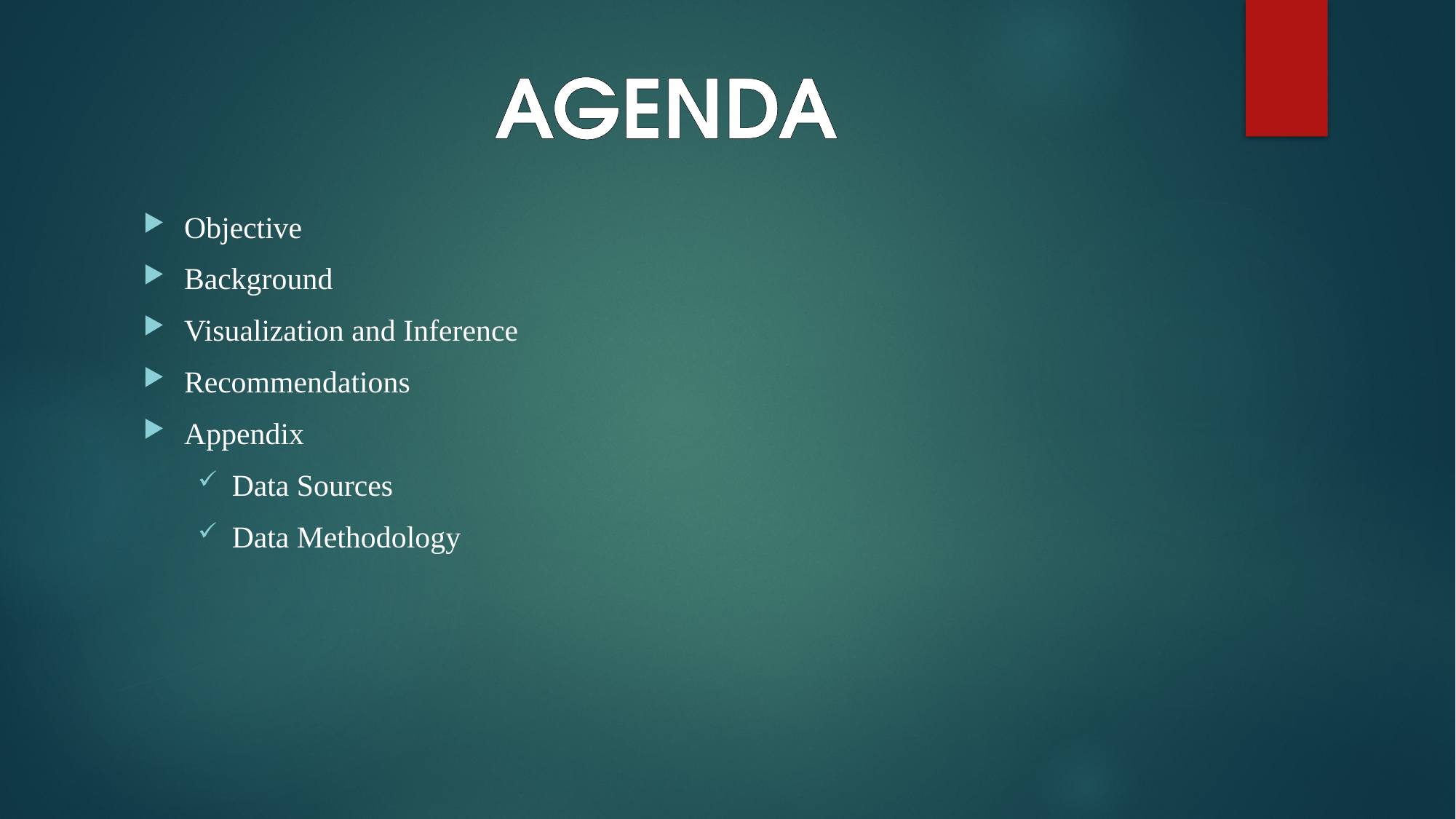

AGENDA
Objective
Background
Visualization and Inference
Recommendations
Appendix
Data Sources
Data Methodology